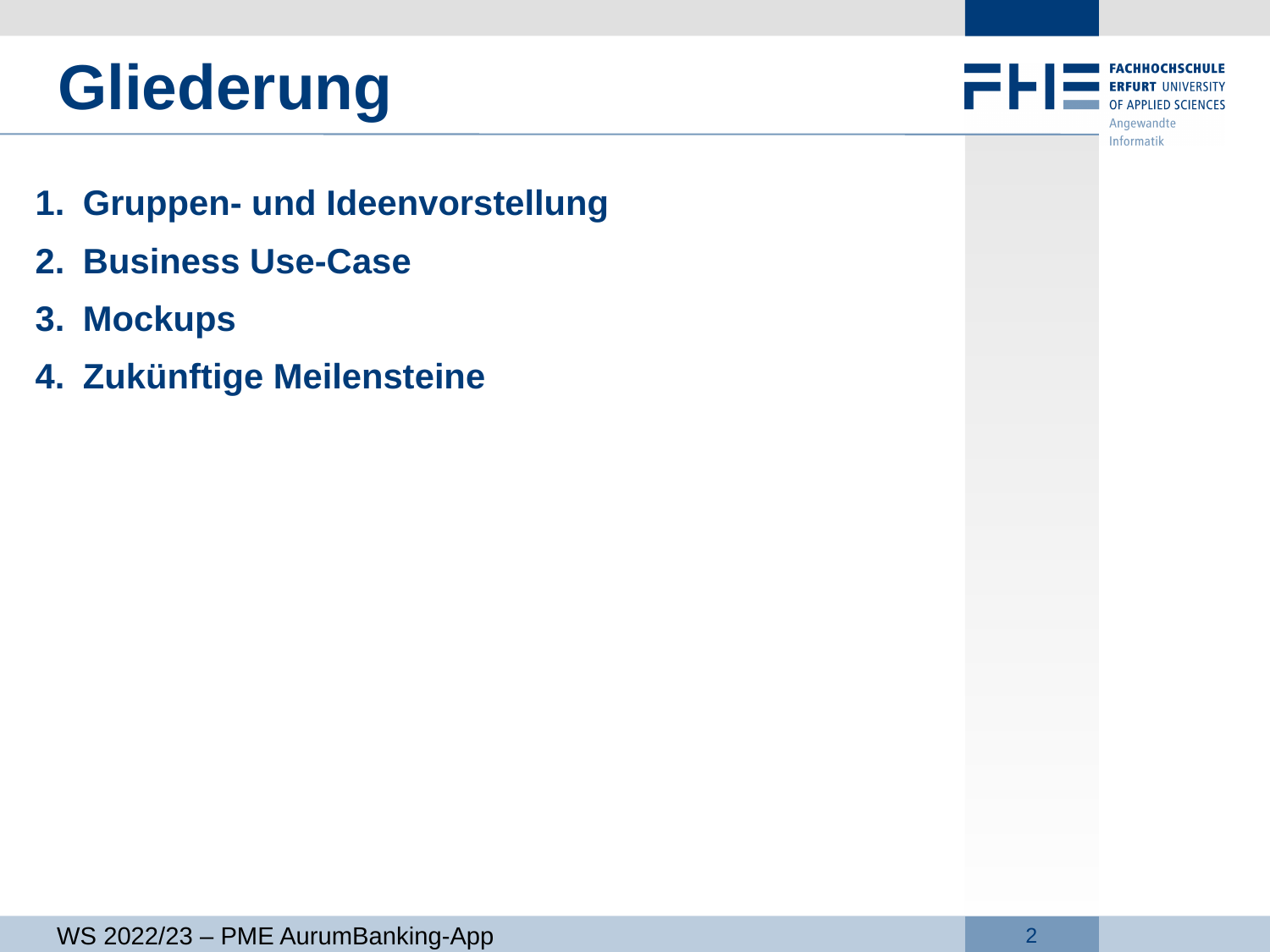

# Gliederung
Gruppen- und Ideenvorstellung
Business Use-Case
Mockups
Zukünftige Meilensteine